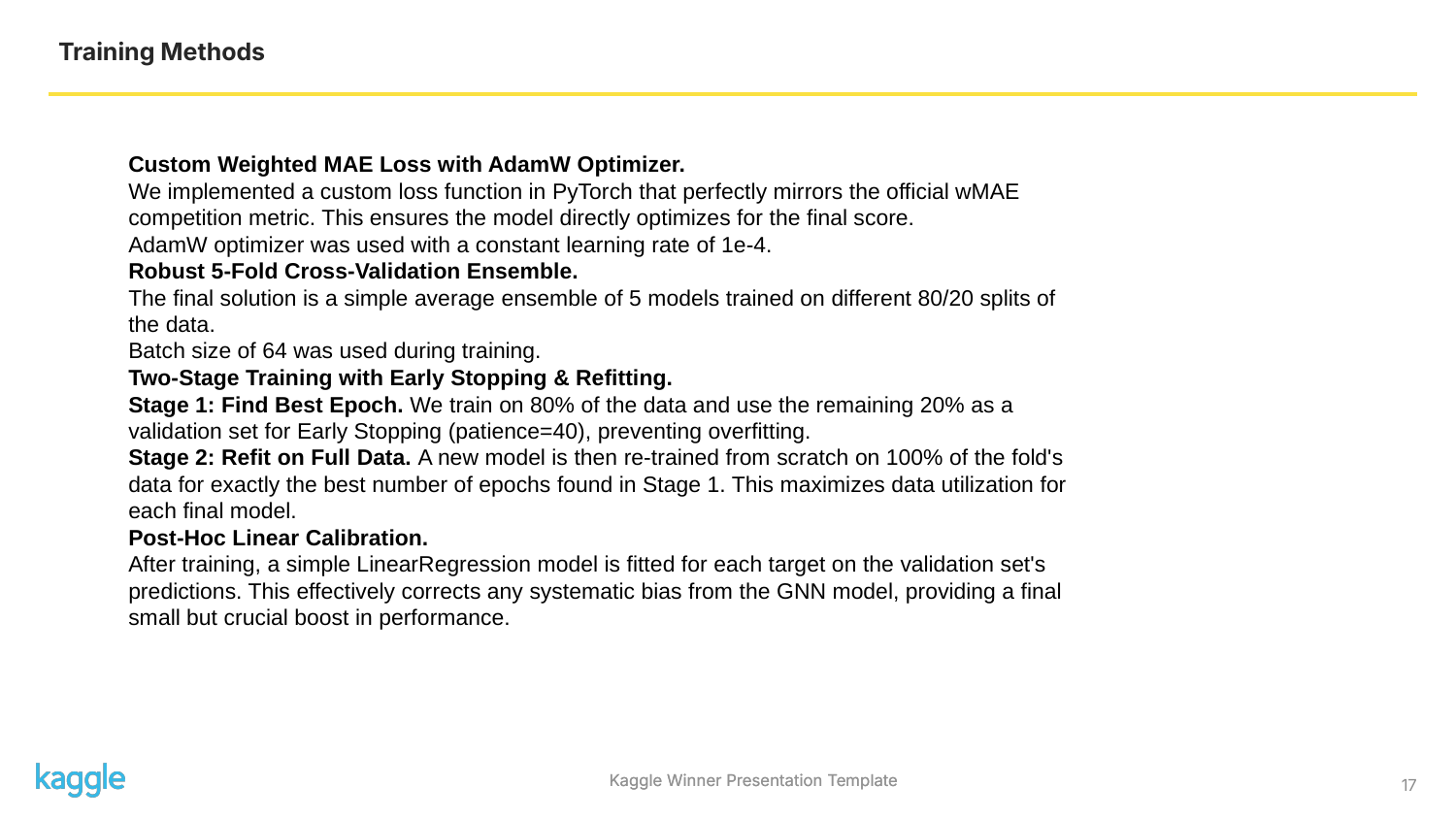

Training Methods

Custom Weighted MAE Loss with AdamW Optimizer.
We implemented a custom loss function in PyTorch that perfectly mirrors the official wMAE competition metric. This ensures the model directly optimizes for the final score.
AdamW optimizer was used with a constant learning rate of 1e-4.
Robust 5-Fold Cross-Validation Ensemble.
The final solution is a simple average ensemble of 5 models trained on different 80/20 splits of the data.
Batch size of 64 was used during training.
Two-Stage Training with Early Stopping & Refitting.
Stage 1: Find Best Epoch. We train on 80% of the data and use the remaining 20% as a validation set for Early Stopping (patience=40), preventing overfitting.
Stage 2: Refit on Full Data. A new model is then re-trained from scratch on 100% of the fold's data for exactly the best number of epochs found in Stage 1. This maximizes data utilization for each final model.
Post-Hoc Linear Calibration.
After training, a simple LinearRegression model is fitted for each target on the validation set's predictions. This effectively corrects any systematic bias from the GNN model, providing a final small but crucial boost in performance.

Kaggle Winner Presentation Template
17